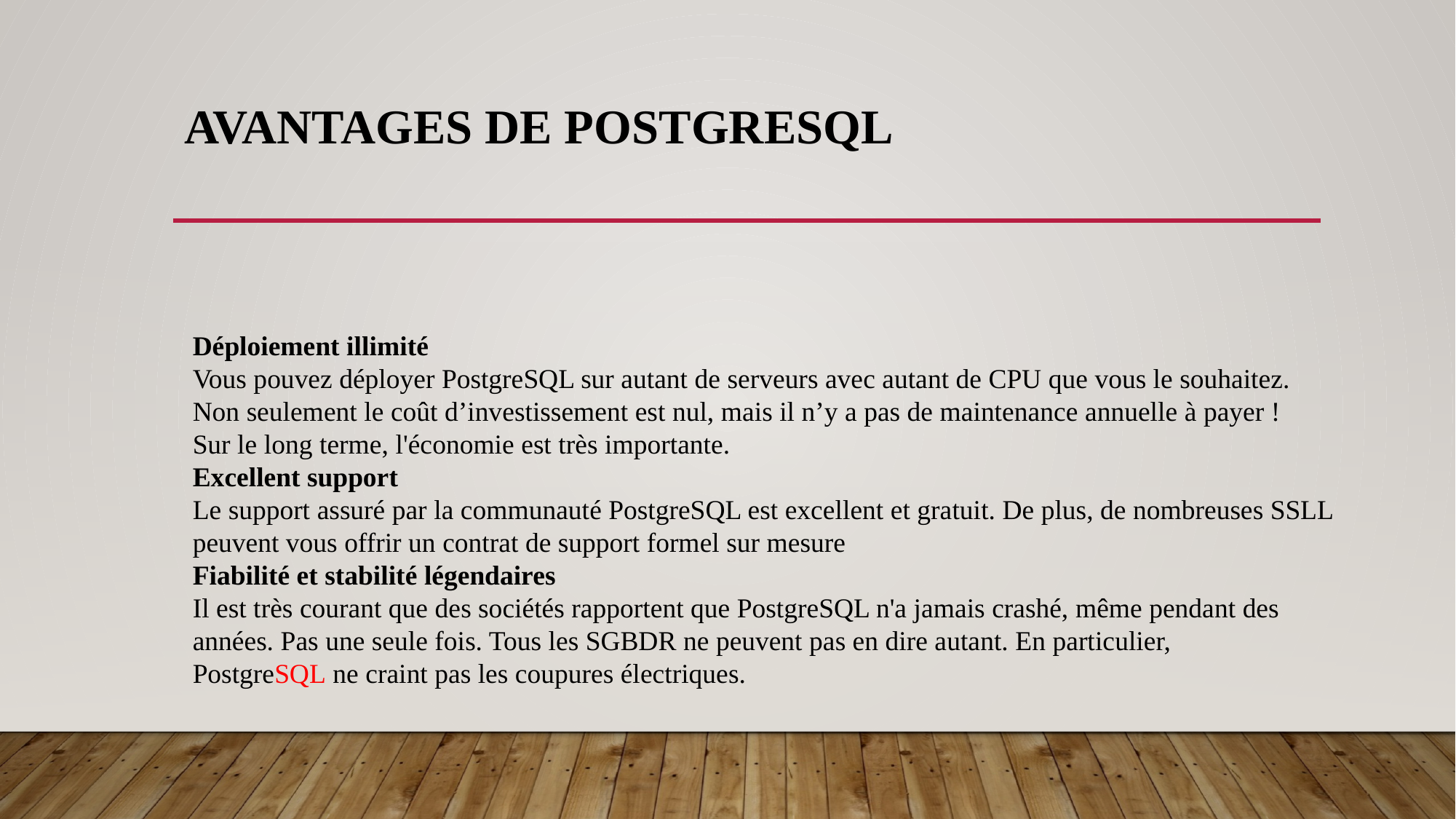

# Avantages de PostgreSQL
Déploiement illimité
Vous pouvez déployer PostgreSQL sur autant de serveurs avec autant de CPU que vous le souhaitez.
Non seulement le coût d’investissement est nul, mais il n’y a pas de maintenance annuelle à payer !
Sur le long terme, l'économie est très importante.
Excellent support
Le support assuré par la communauté PostgreSQL est excellent et gratuit. De plus, de nombreuses SSLL peuvent vous offrir un contrat de support formel sur mesure
Fiabilité et stabilité légendaires
Il est très courant que des sociétés rapportent que PostgreSQL n'a jamais crashé, même pendant des années. Pas une seule fois. Tous les SGBDR ne peuvent pas en dire autant. En particulier, PostgreSQL ne craint pas les coupures électriques.